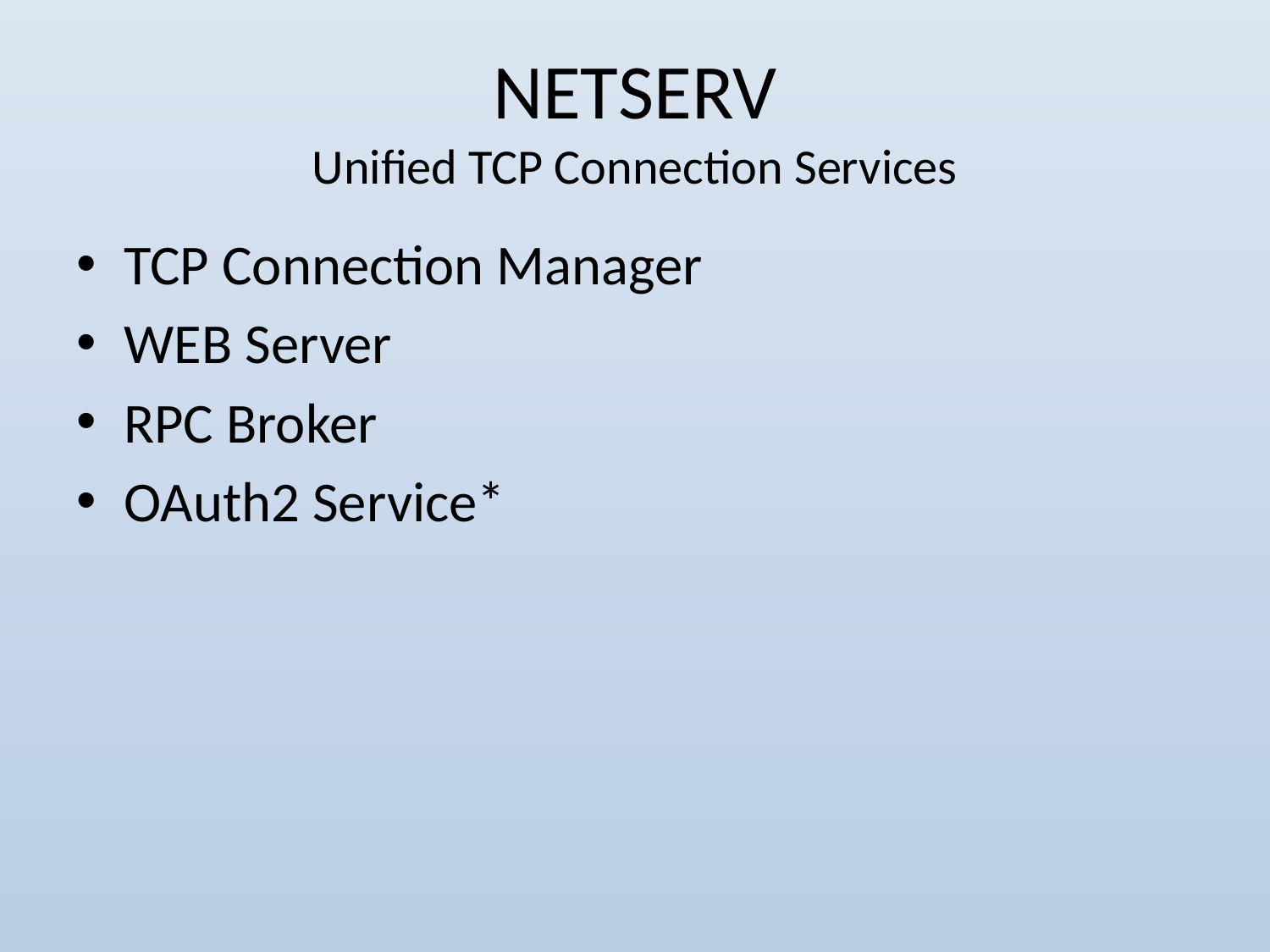

# NETSERV Unified TCP Connection Services
TCP Connection Manager
WEB Server
RPC Broker
OAuth2 Service*